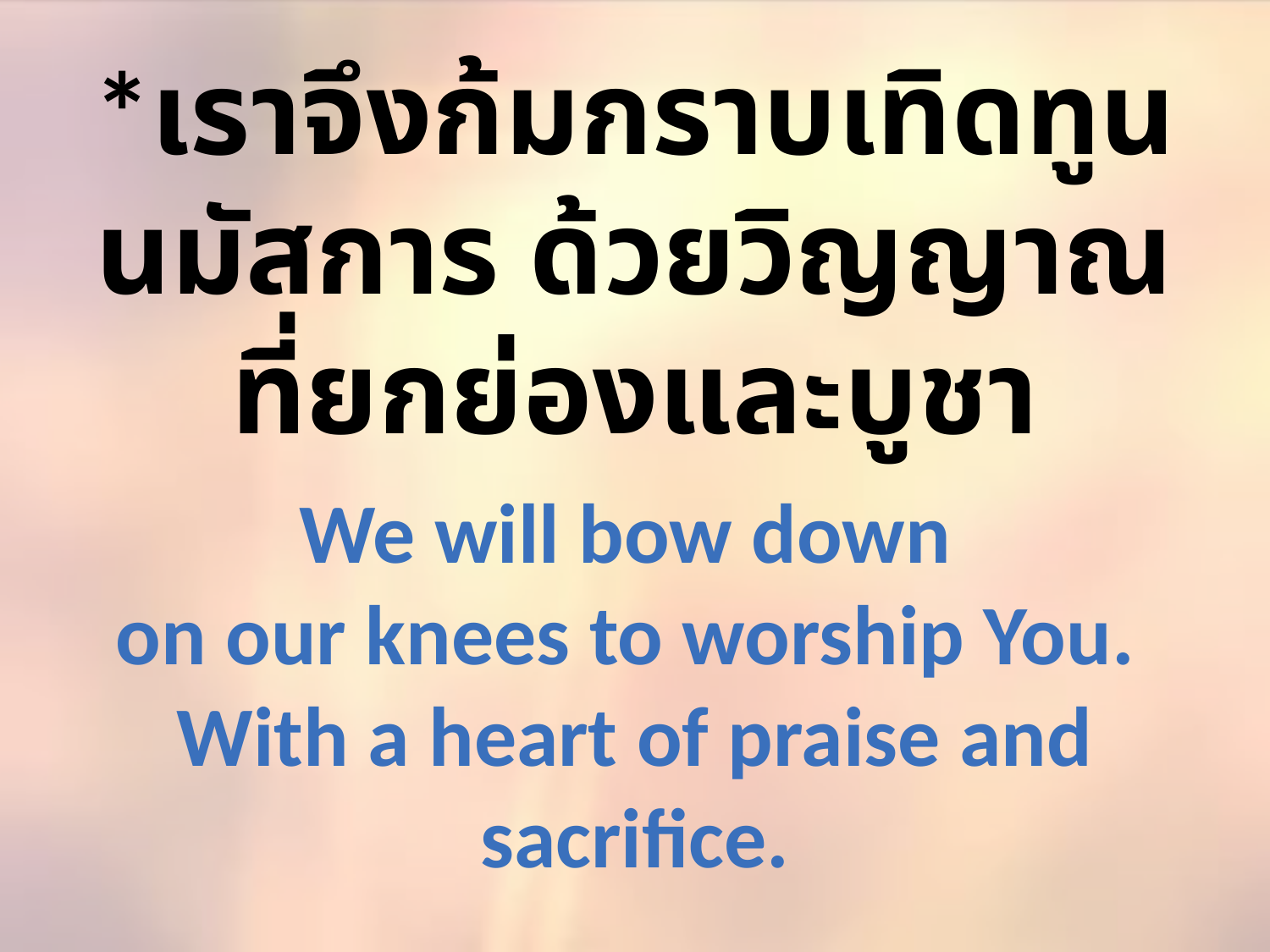

*เราจึงก้มกราบเทิดทูน
นมัสการ ด้วยวิญญาณ
ที่ยกย่องและบูชา
We will bow down
on our knees to worship You.
With a heart of praise and sacrifice.